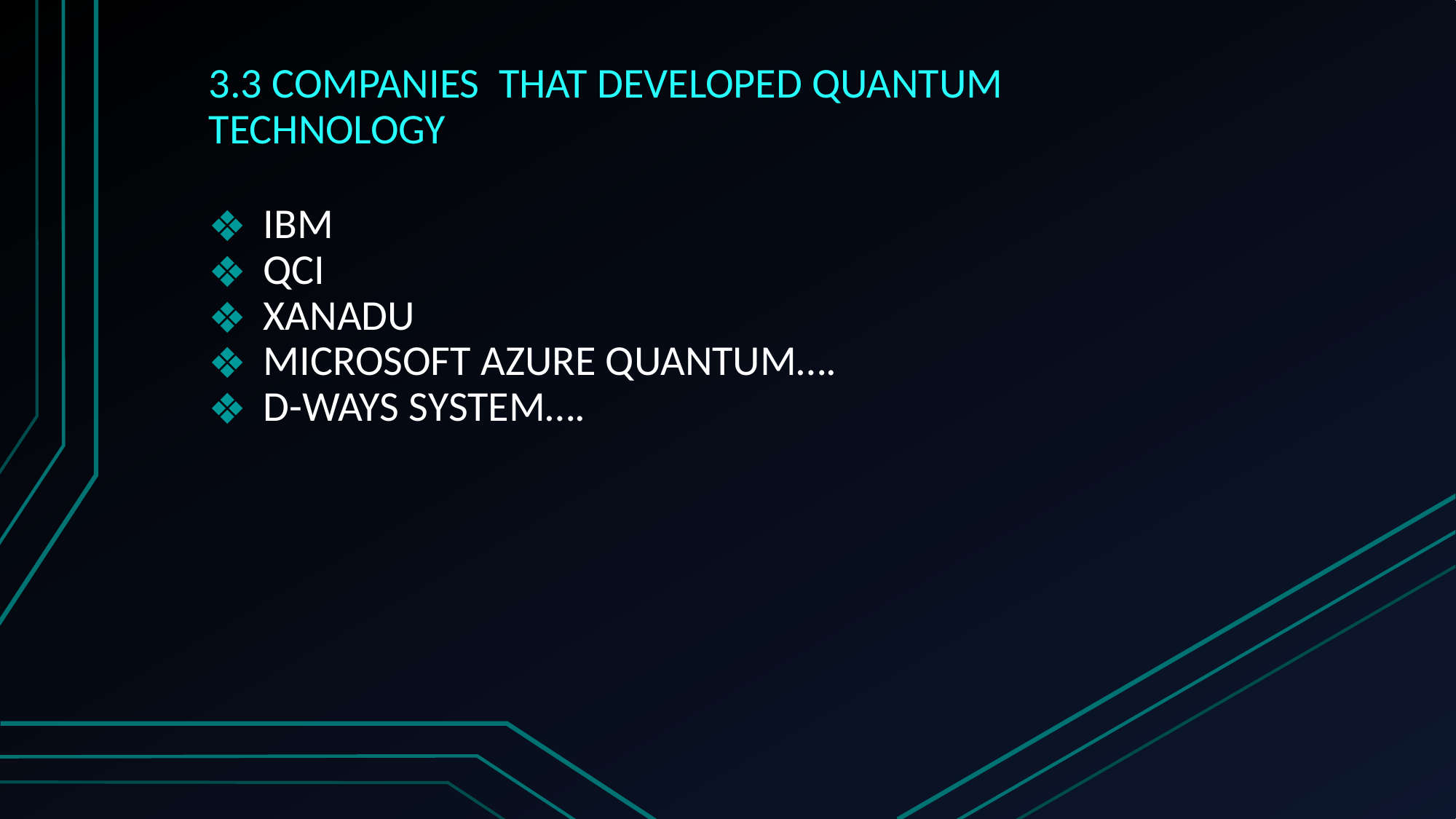

# 3.3 COMPANIES  THAT DEVELOPED QUANTUM TECHNOLOGY
IBM
QCI
XANADU
MICROSOFT AZURE QUANTUM….
D-WAYS SYSTEM….